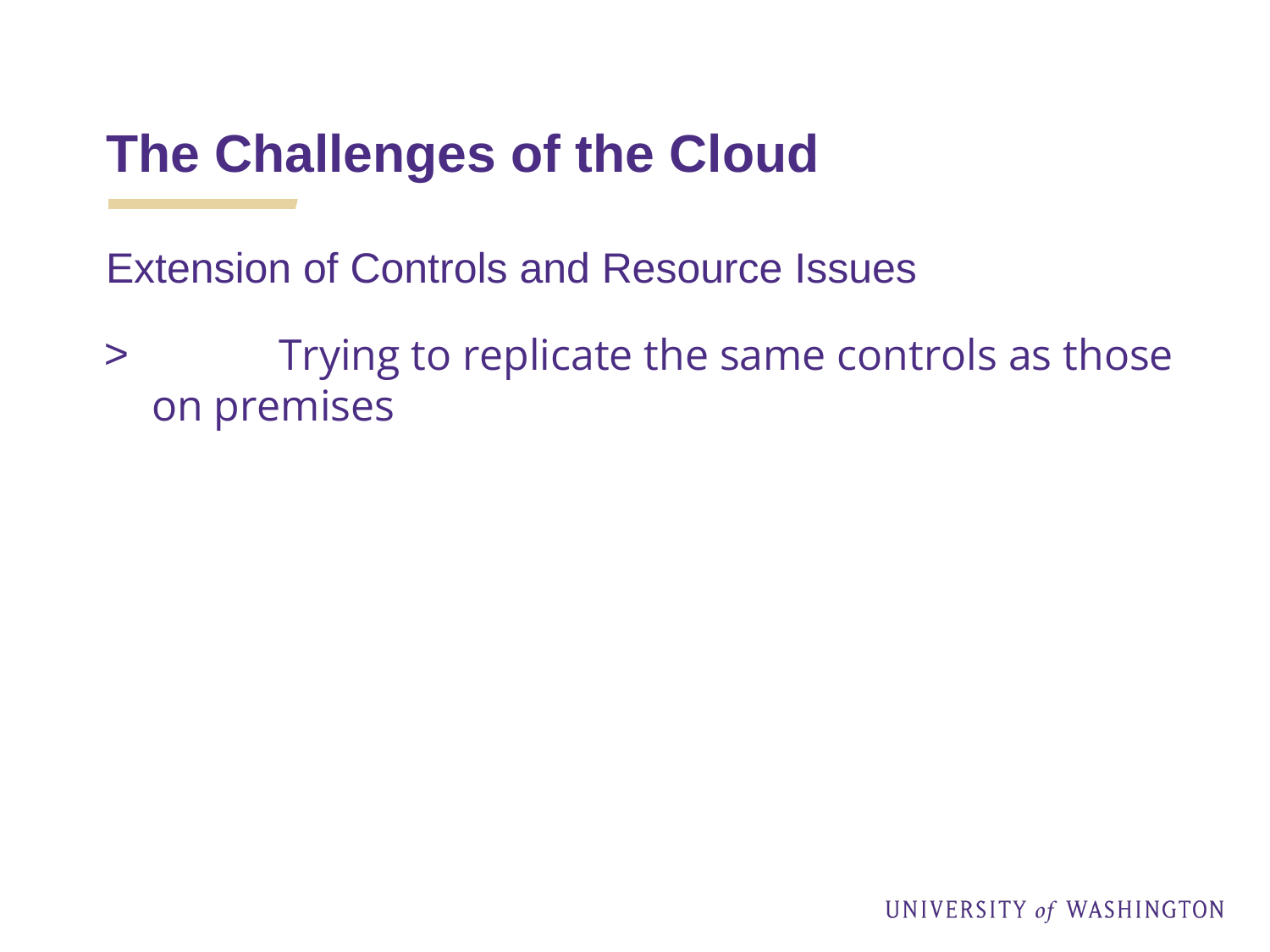

# The Challenges of the Cloud
Extension of Controls and Resource Issues
	Trying to replicate the same controls as those on premises